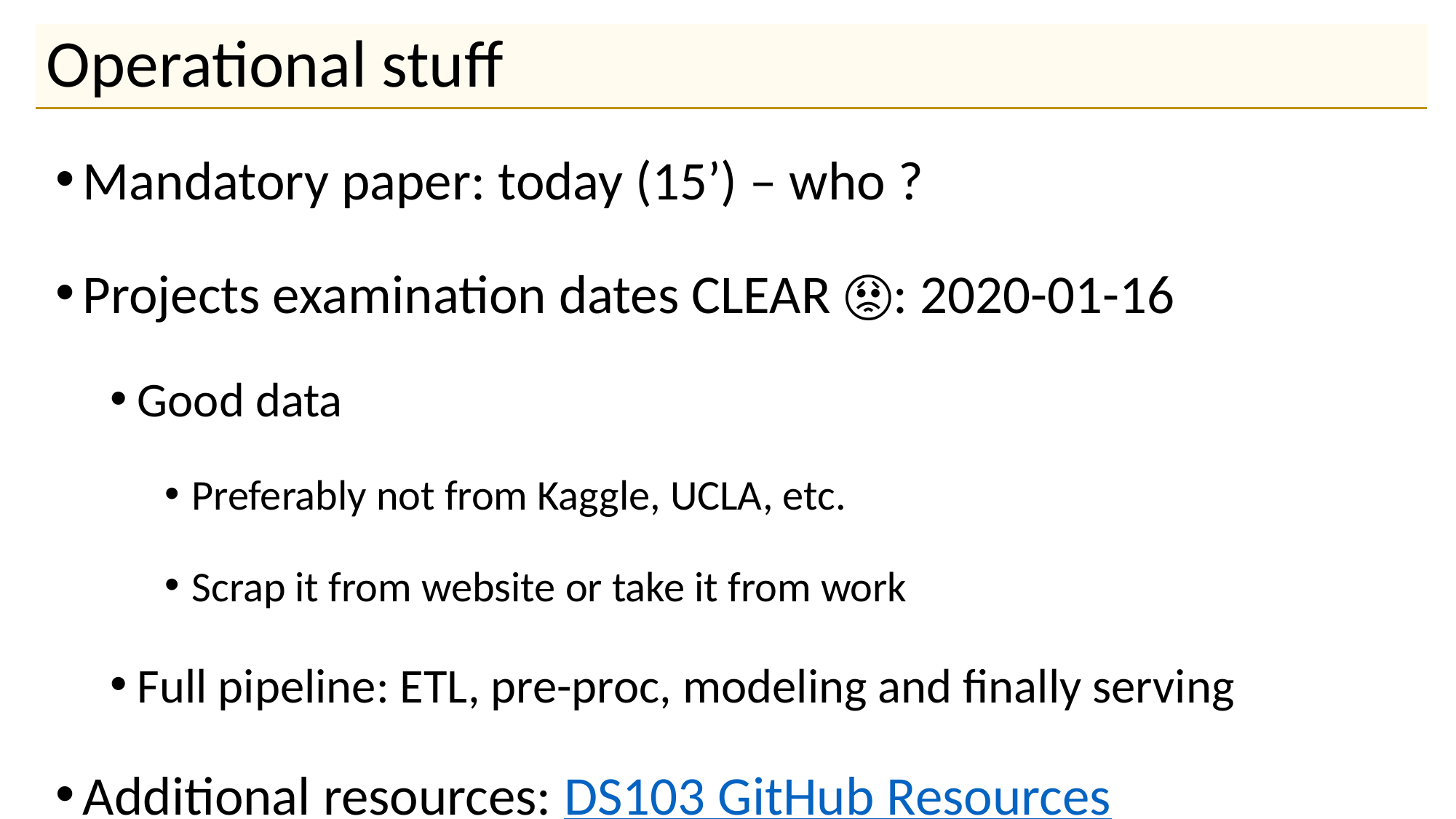

# Operational stuff
Mandatory paper: today (15’) – who ?
Projects examination dates CLEAR 😟: 2020-01-16
Good data
Preferably not from Kaggle, UCLA, etc.
Scrap it from website or take it from work
Full pipeline: ETL, pre-proc, modeling and finally serving
Additional resources: DS103 GitHub Resources